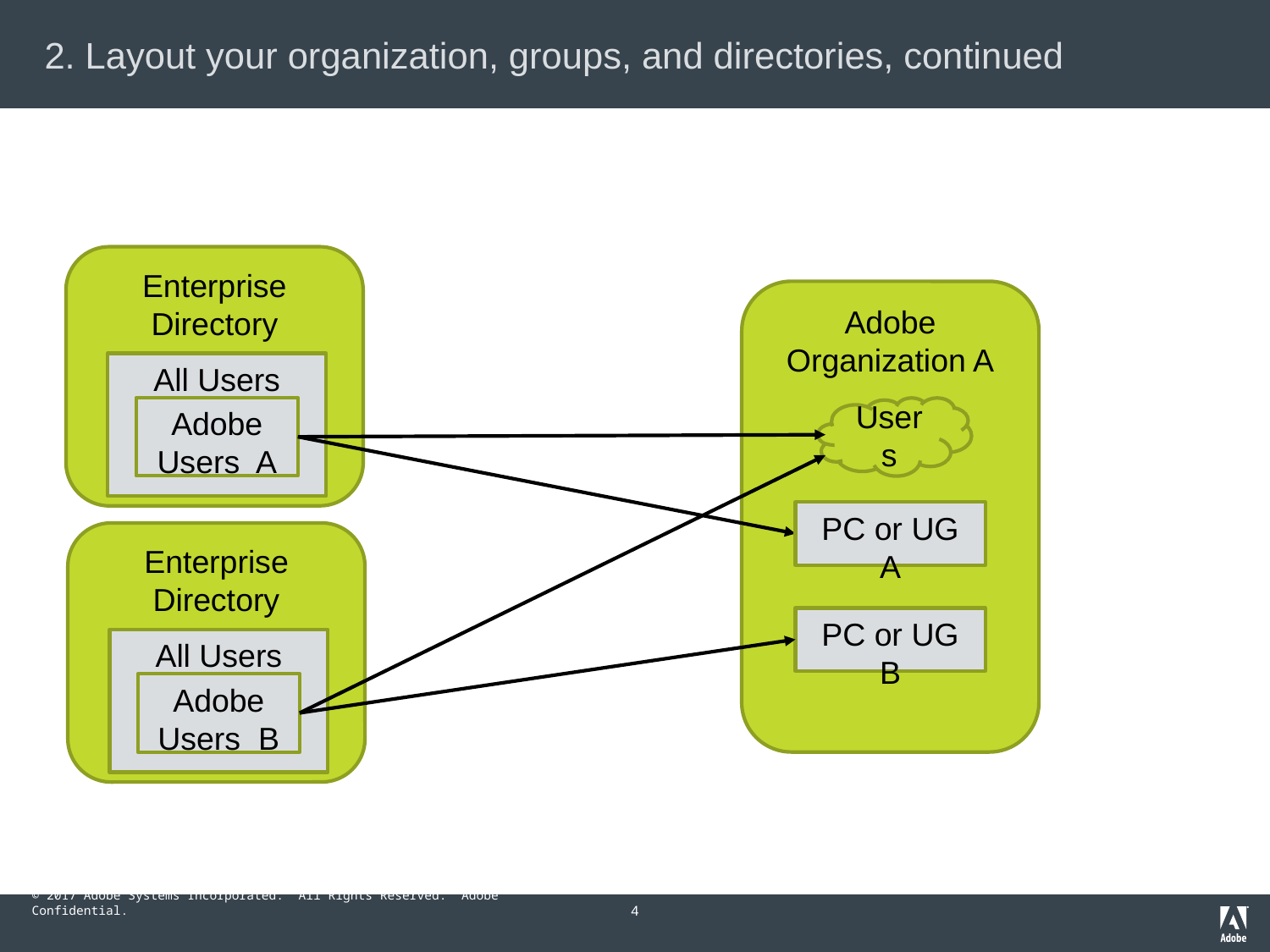

# 2. Layout your organization, groups, and directories, continued

Enterprise Directory
Adobe Organization A
All Users
Adobe Users  A
Users
PC or UG A
Enterprise Directory
PC or UG B
All Users
Adobe Users  B
4